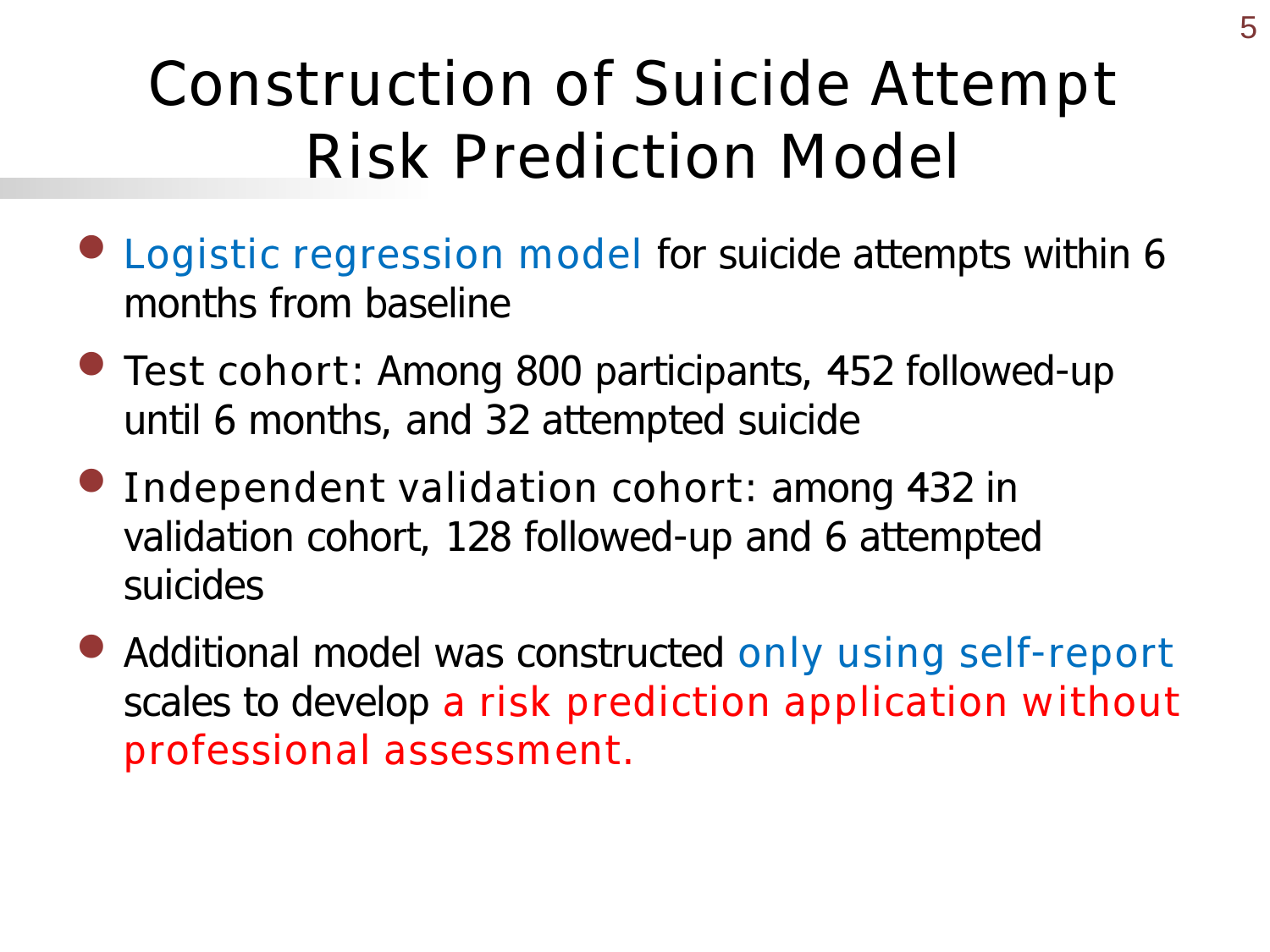

5
# Construction of Suicide Attempt Risk Prediction Model
Logistic regression model for suicide attempts within 6 months from baseline
Test cohort: Among 800 participants, 452 followed-up until 6 months, and 32 attempted suicide
Independent validation cohort: among 432 in validation cohort, 128 followed-up and 6 attempted suicides
Additional model was constructed only using self-report scales to develop a risk prediction application without professional assessment.